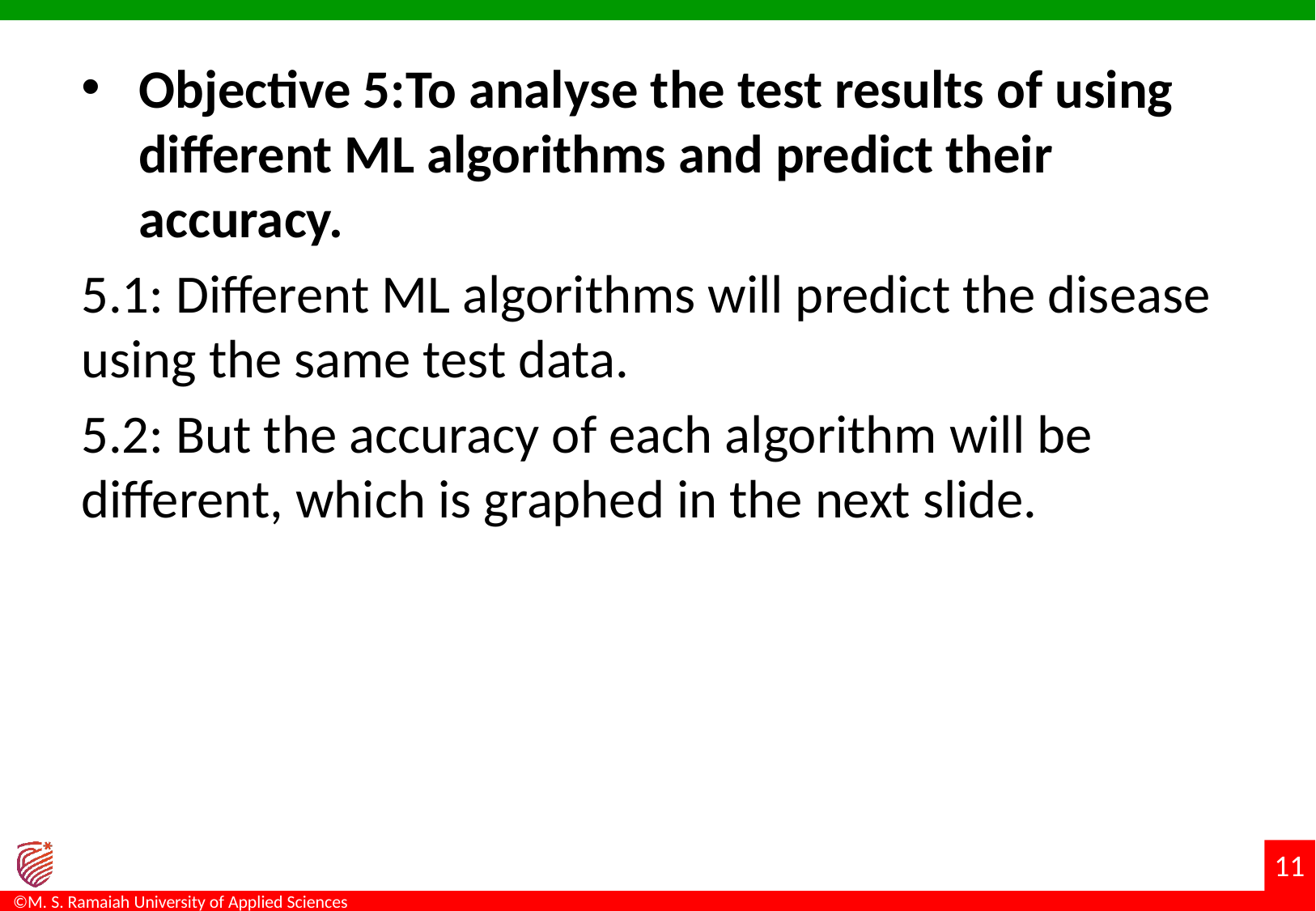

Objective 5:To analyse the test results of using different ML algorithms and predict their accuracy.
5.1: Different ML algorithms will predict the disease using the same test data.
5.2: But the accuracy of each algorithm will be different, which is graphed in the next slide.